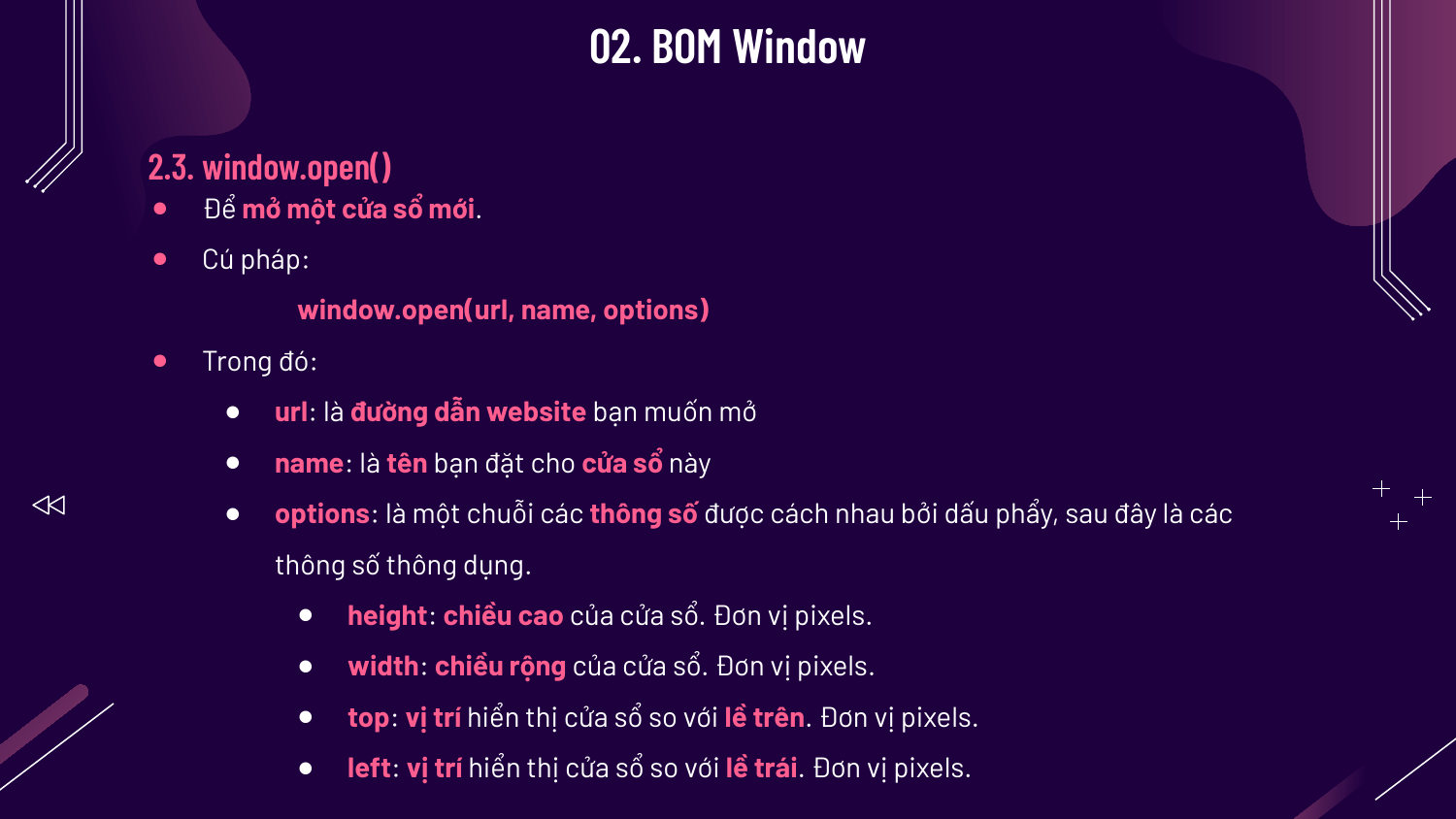

# 02. BOM Window
2.3. window.open()
Để mở một cửa sổ mới.
Cú pháp:
	window.open(url, name, options)
Trong đó:
url: là đường dẫn website bạn muốn mở
name: là tên bạn đặt cho cửa sổ này
options: là một chuỗi các thông số được cách nhau bởi dấu phẩy, sau đây là các thông số thông dụng.
height: chiều cao của cửa sổ. Đơn vị pixels.
width: chiều rộng của cửa sổ. Đơn vị pixels.
top: vị trí hiển thị cửa sổ so với lề trên. Đơn vị pixels.
left: vị trí hiển thị cửa sổ so với lề trái. Đơn vị pixels.